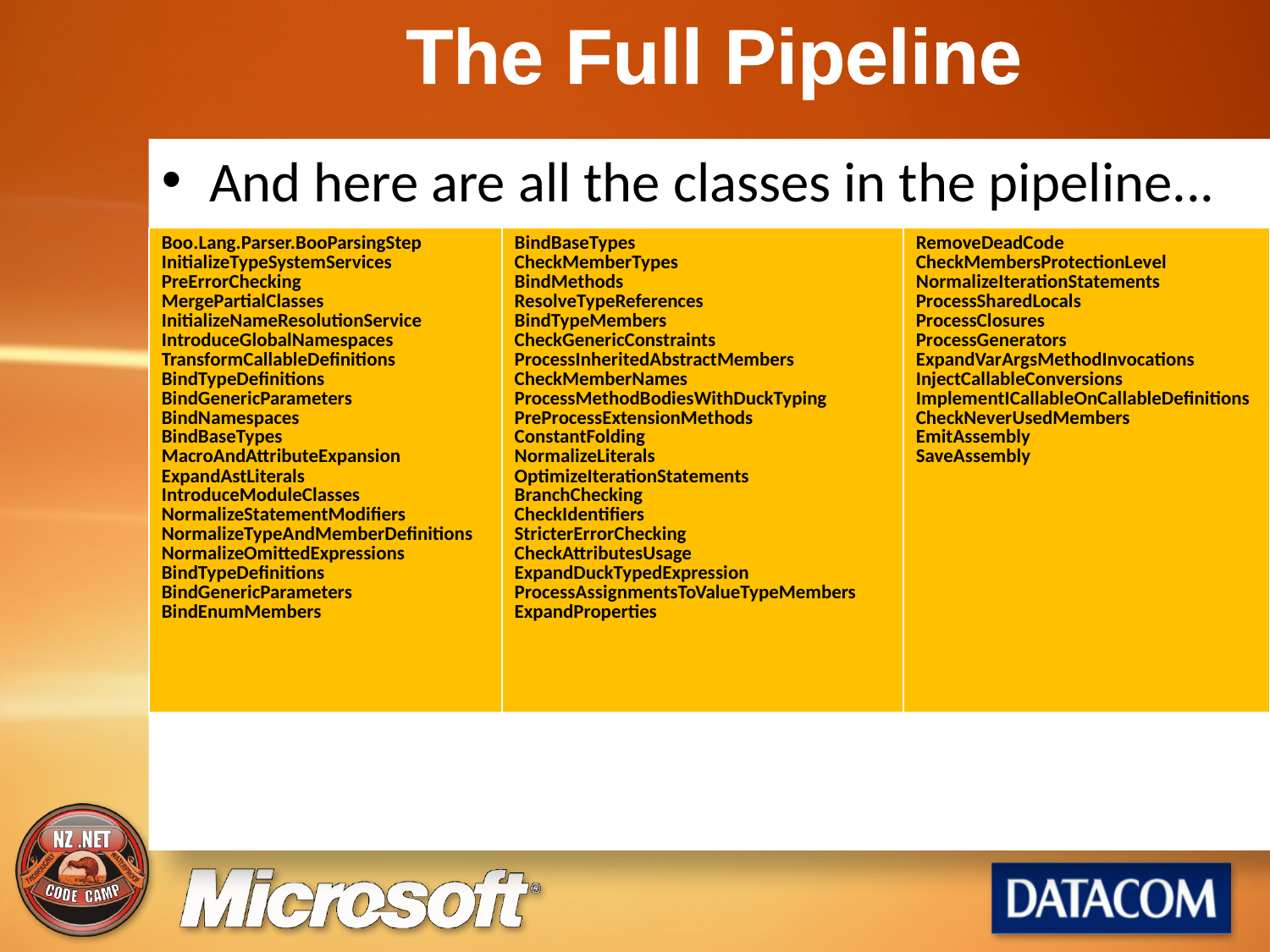

# The Full Pipeline
And here are all the classes in the pipeline...

| Boo.Lang.Parser.BooParsingStep InitializeTypeSystemServices PreErrorChecking MergePartialClasses InitializeNameResolutionService IntroduceGlobalNamespaces TransformCallableDefinitions BindTypeDefinitions BindGenericParameters BindNamespaces BindBaseTypes MacroAndAttributeExpansion ExpandAstLiterals IntroduceModuleClasses NormalizeStatementModifiers NormalizeTypeAndMemberDefinitions NormalizeOmittedExpressions BindTypeDefinitions BindGenericParameters BindEnumMembers | BindBaseTypes CheckMemberTypes BindMethods ResolveTypeReferences BindTypeMembers CheckGenericConstraints ProcessInheritedAbstractMembers CheckMemberNames ProcessMethodBodiesWithDuckTyping PreProcessExtensionMethods ConstantFolding NormalizeLiterals OptimizeIterationStatements BranchChecking CheckIdentifiers StricterErrorChecking CheckAttributesUsage ExpandDuckTypedExpression ProcessAssignmentsToValueTypeMembers ExpandProperties | RemoveDeadCode CheckMembersProtectionLevel NormalizeIterationStatements ProcessSharedLocals ProcessClosures ProcessGenerators ExpandVarArgsMethodInvocations InjectCallableConversions ImplementICallableOnCallableDefinitions CheckNeverUsedMembers EmitAssembly SaveAssembly |
| --- | --- | --- |